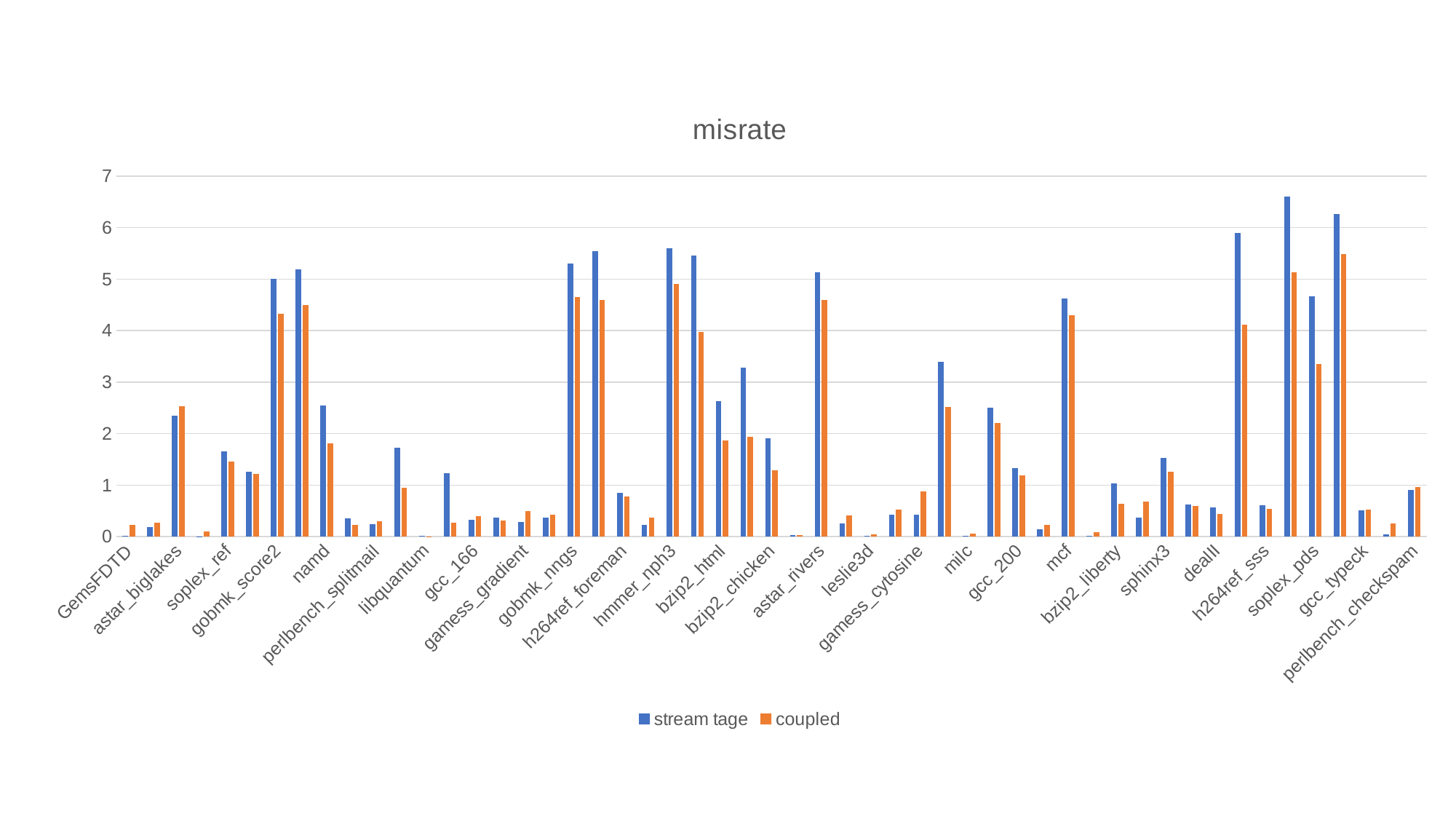

### Chart: misrate

| Category | stream tage | coupled |
|---|---|---|
| GemsFDTD | 0.019150551 | 0.23388094 |
| perlbench_diffmail | 0.18533899 | 0.264936 |
| astar_biglakes | 2.3524845 | 2.5353916 |
| bwaves | 0.001322536 | 0.10315781 |
| soplex_ref | 1.6574247 | 1.4633268 |
| omnetpp | 1.2643872 | 1.209592 |
| gobmk_score2 | 5.0066147 | 4.322951 |
| hmmer_retro | 5.192801 | 4.4920964 |
| namd | 2.5402882 | 1.8129896 |
| lbm | 0.34893653 | 0.22779238 |
| perlbench_splitmail | 0.2484945 | 0.30507952 |
| gcc_scilab | 1.7200344 | 0.95083106 |
| libquantum | 0.012973706 | 0.0031123343 |
| cactusADM | 1.2309021 | 0.2768294 |
| gcc_166 | 0.331234 | 0.39143404 |
| xalancbmk | 0.3738525 | 0.31331098 |
| gamess_gradient | 0.27943414 | 0.49609908 |
| gcc_s04 | 0.36943355 | 0.43125725 |
| gobmk_nngs | 5.2998605 | 4.6523924 |
| gobmk_trevord | 5.536929 | 4.594054 |
| h264ref_foreman | 0.84431773 | 0.781981 |
| gamess_triazolium | 0.22988133 | 0.37028602 |
| hmmer_nph3 | 5.598225 | 4.911049 |
| bzip2_combined | 5.4580774 | 3.9751356 |
| bzip2_html | 2.6305013 | 1.8673251 |
| gromacs | 3.277502 | 1.9424782 |
| bzip2_chicken | 1.914969 | 1.2812271 |
| gcc_expr | 0.026563834 | 0.03526271 |
| astar_rivers | 5.1265745 | 4.592068 |
| tonto | 0.25580424 | 0.41064715 |
| leslie3d | 0.010795212 | 0.045779582 |
| gcc_cpdecl | 0.41910934 | 0.51758 |
| gamess_cytosine | 0.4270331 | 0.8746626 |
| bzip2_program | 3.3886158 | 2.5162108 |
| milc | 0.01395969 | 0.05764663 |
| sjeng | 2.5065804 | 2.204643 |
| gcc_200 | 1.3357724 | 1.1853542 |
| gcc_g23 | 0.1476696 | 0.223595 |
| mcf | 4.617008 | 4.299115 |
| zeusmp | 0.009470919 | 0.092442684 |
| bzip2_liberty | 1.0314898 | 0.64034927 |
| povray | 0.37415648 | 0.6788392 |
| sphinx3 | 1.5314527 | 1.265192 |
| gcc_expr2 | 0.624051 | 0.59007186 |
| dealII | 0.5710896 | 0.44196188 |
| bzip2_source | 5.9025464 | 4.11656 |
| h264ref_sss | 0.60715973 | 0.5334936 |
| gobmk_13x13 | 6.5972986 | 5.129951 |
| soplex_pds | 4.667543 | 3.355783 |
| gobmk_trevorc | 6.26964 | 5.4847784 |
| gcc_typeck | 0.5132033 | 0.5276444 |
| calculix | 0.044939652 | 0.26009634 |
| perlbench_checkspam | 0.9108972 | 0.9636484 |